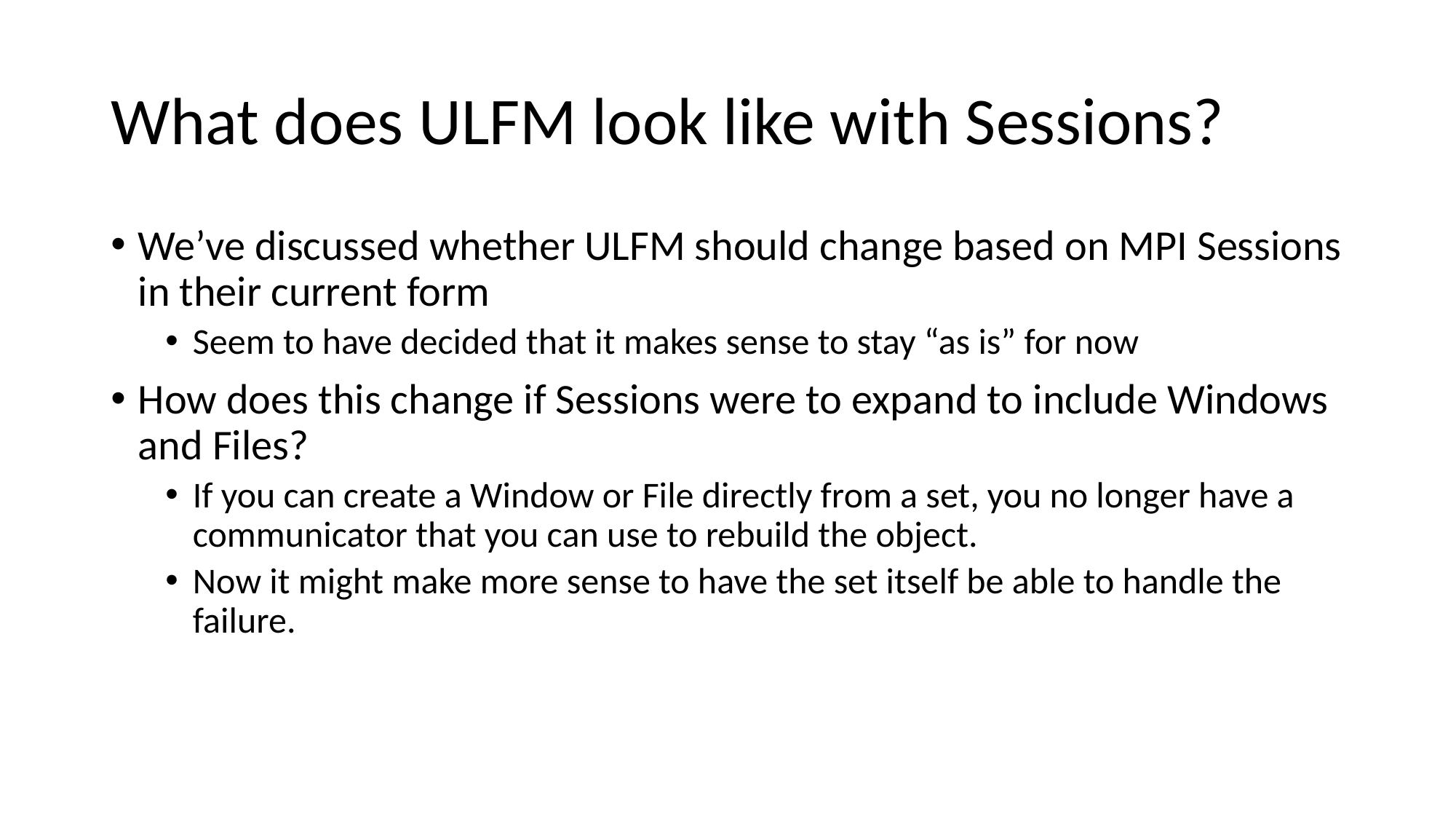

# What does ULFM look like with Sessions?
We’ve discussed whether ULFM should change based on MPI Sessions in their current form
Seem to have decided that it makes sense to stay “as is” for now
How does this change if Sessions were to expand to include Windows and Files?
If you can create a Window or File directly from a set, you no longer have a communicator that you can use to rebuild the object.
Now it might make more sense to have the set itself be able to handle the failure.